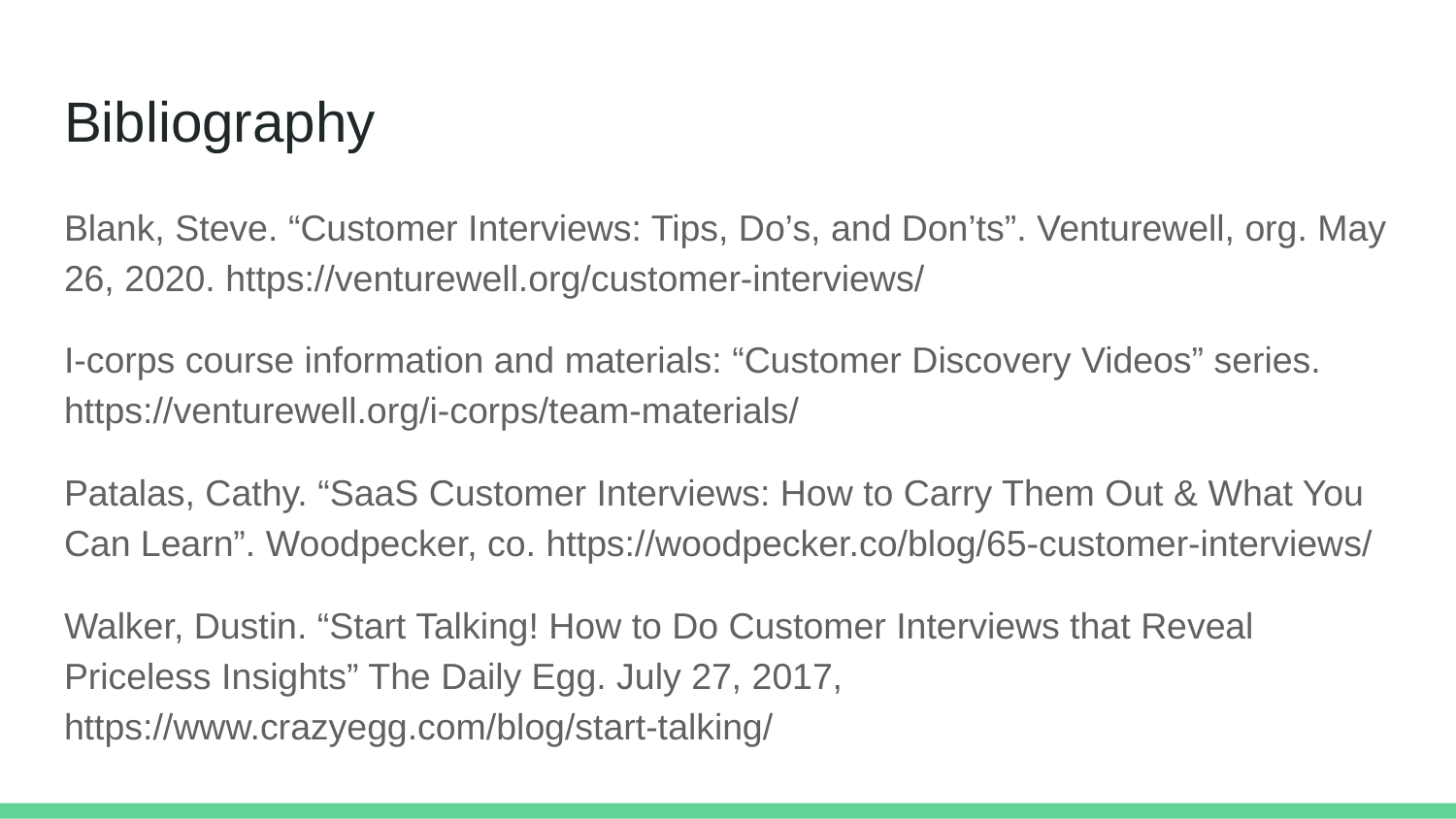

# Bibliography
Blank, Steve. “Customer Interviews: Tips, Do’s, and Don’ts”. Venturewell, org. May 26, 2020. https://venturewell.org/customer-interviews/
I-corps course information and materials: “Customer Discovery Videos” series. https://venturewell.org/i-corps/team-materials/
Patalas, Cathy. “SaaS Customer Interviews: How to Carry Them Out & What You Can Learn”. Woodpecker, co. https://woodpecker.co/blog/65-customer-interviews/
Walker, Dustin. “Start Talking! How to Do Customer Interviews that Reveal Priceless Insights” The Daily Egg. July 27, 2017, https://www.crazyegg.com/blog/start-talking/